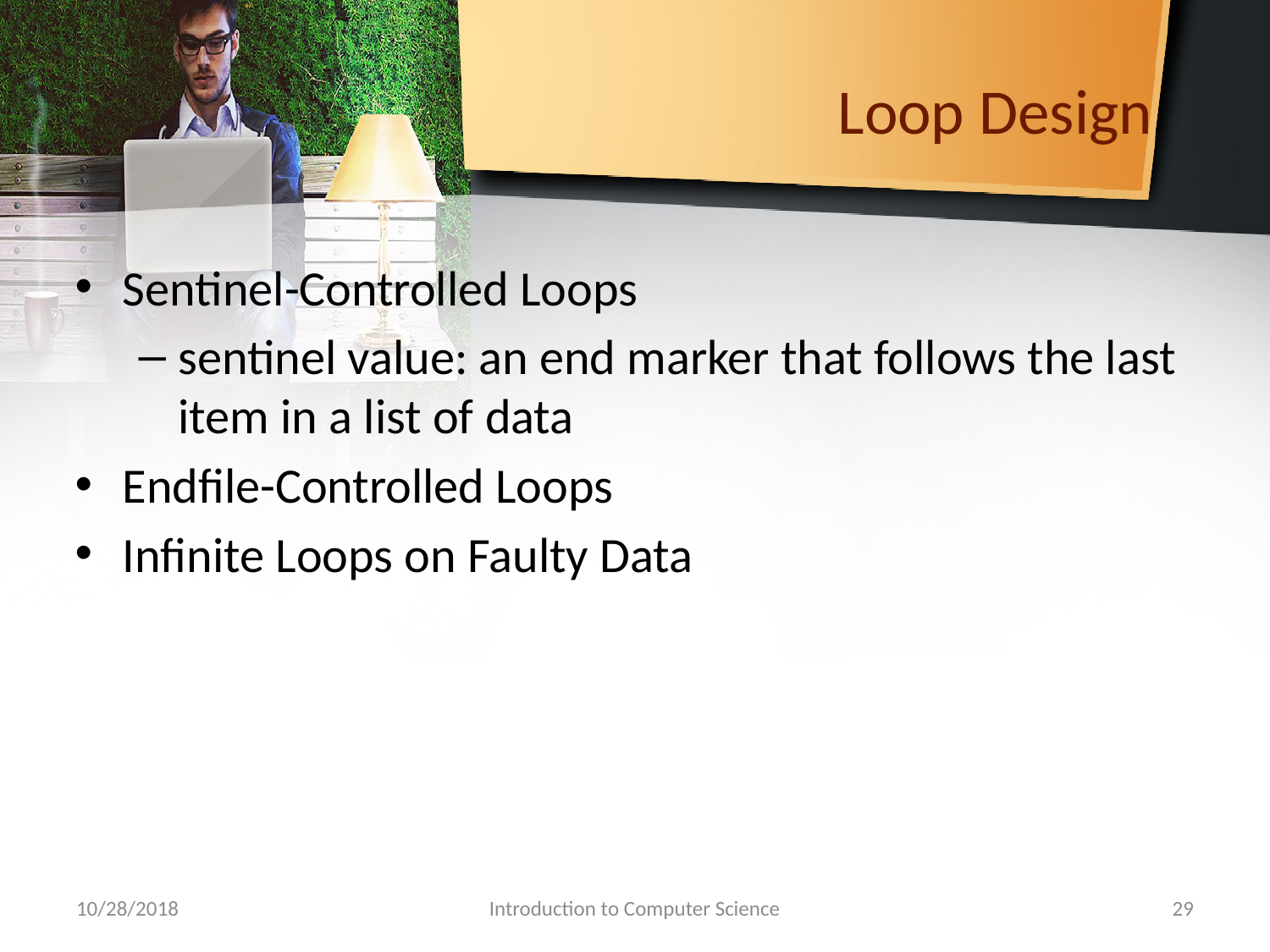

# Loop Design
Sentinel-Controlled Loops
sentinel value: an end marker that follows the last item in a list of data
Endfile-Controlled Loops
Infinite Loops on Faulty Data
10/28/2018
Introduction to Computer Science
29